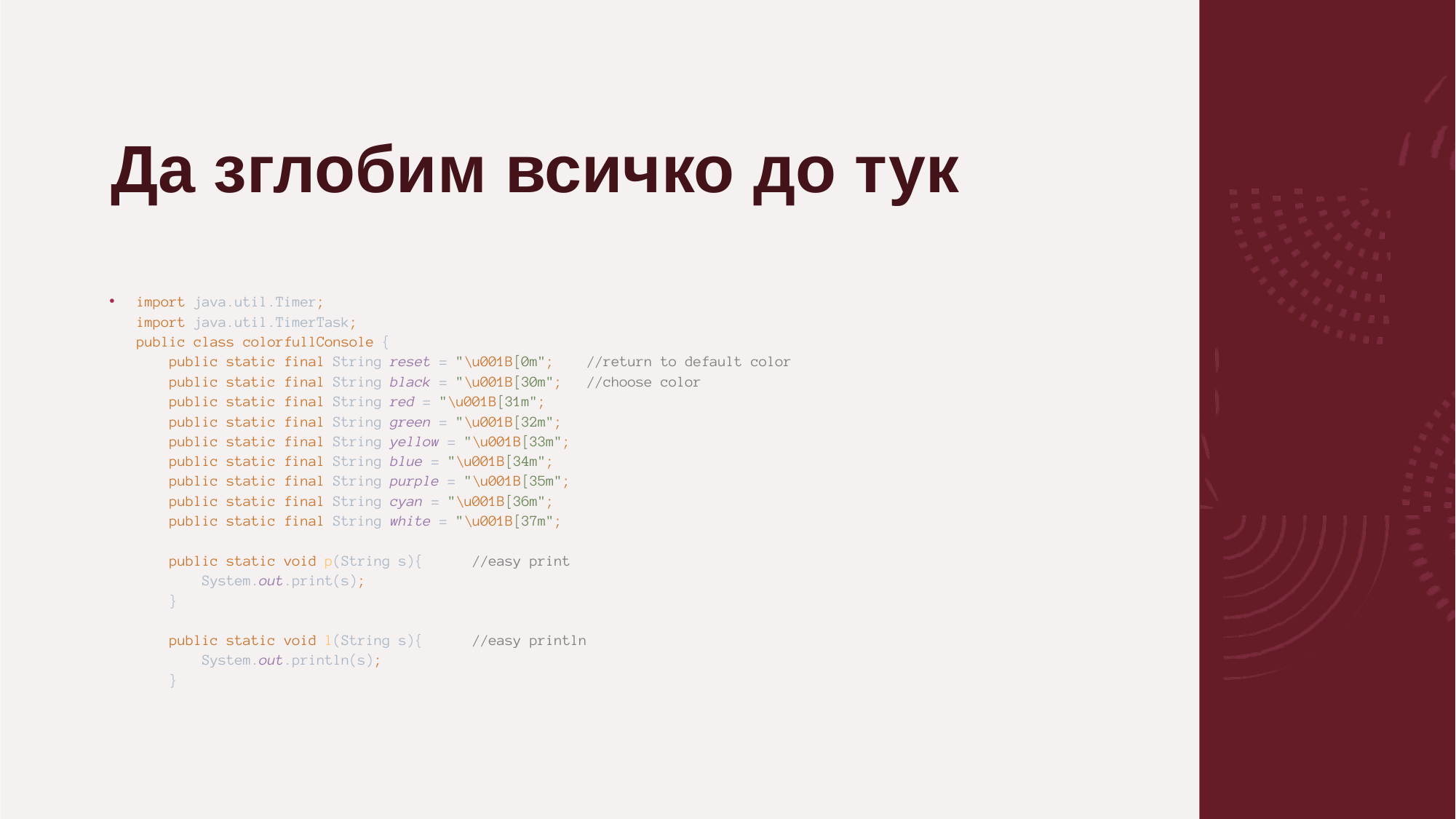

# Да зглобим всичко до тук
import java.util.Timer;
import java.util.TimerTask;
public class colorfullConsole {
    public static final String reset = "\u001B[0m";    //return to default color
    public static final String black = "\u001B[30m";   //choose color
    public static final String red = "\u001B[31m";
    public static final String green = "\u001B[32m";
    public static final String yellow = "\u001B[33m";
    public static final String blue = "\u001B[34m";
    public static final String purple = "\u001B[35m";
    public static final String cyan = "\u001B[36m";
    public static final String white = "\u001B[37m";
    public static void p(String s){      //easy print
        System.out.print(s);
    }
    public static void l(String s){      //easy println
        System.out.println(s);
    }